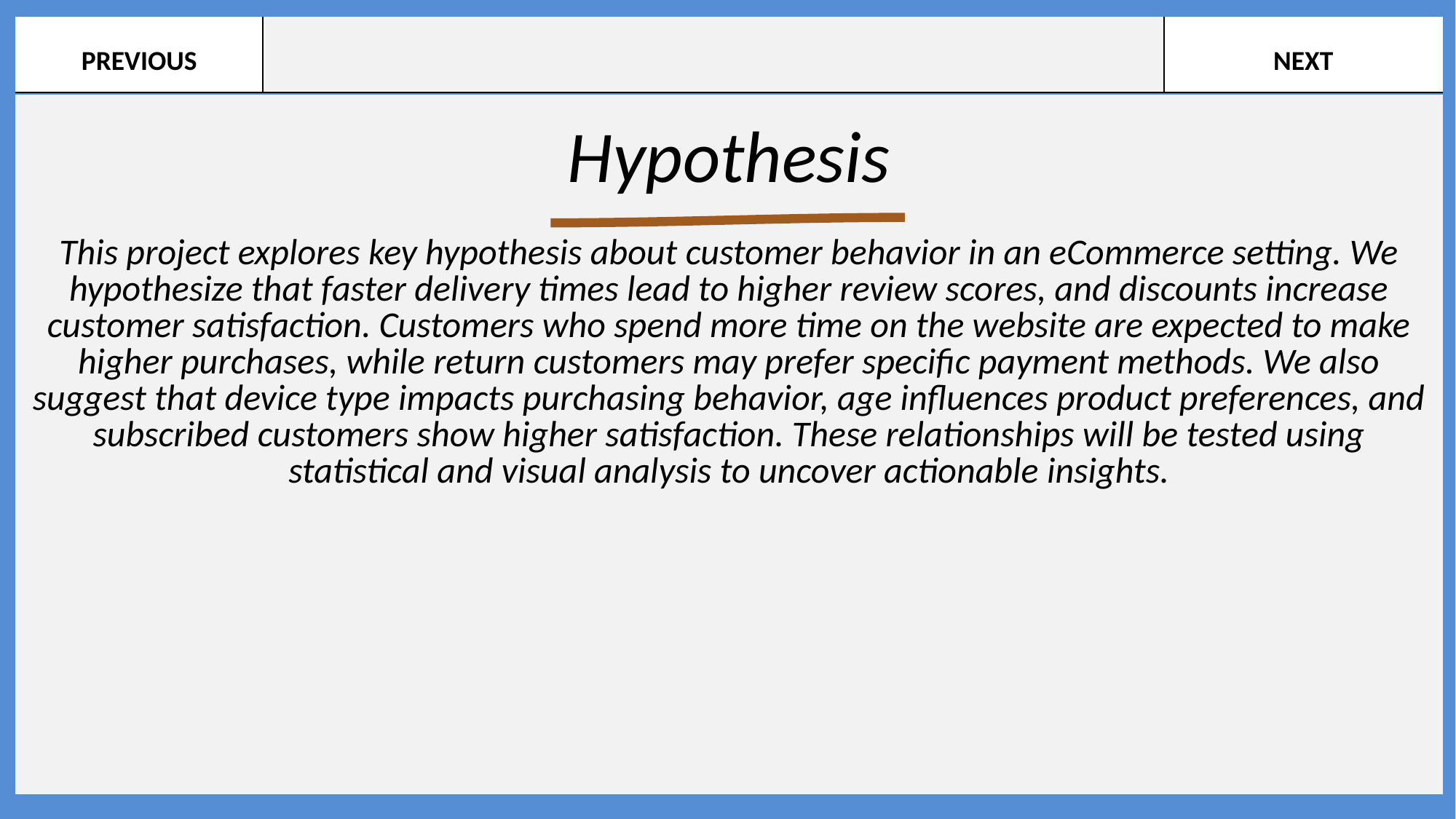

| PREVIOUS |  | NEXT |
| --- | --- | --- |
| Hypothesis This project explores key hypothesis about customer behavior in an eCommerce setting. We hypothesize that faster delivery times lead to higher review scores, and discounts increase customer satisfaction. Customers who spend more time on the website are expected to make higher purchases, while return customers may prefer specific payment methods. We also suggest that device type impacts purchasing behavior, age influences product preferences, and subscribed customers show higher satisfaction. These relationships will be tested using statistical and visual analysis to uncover actionable insights. |
| --- |